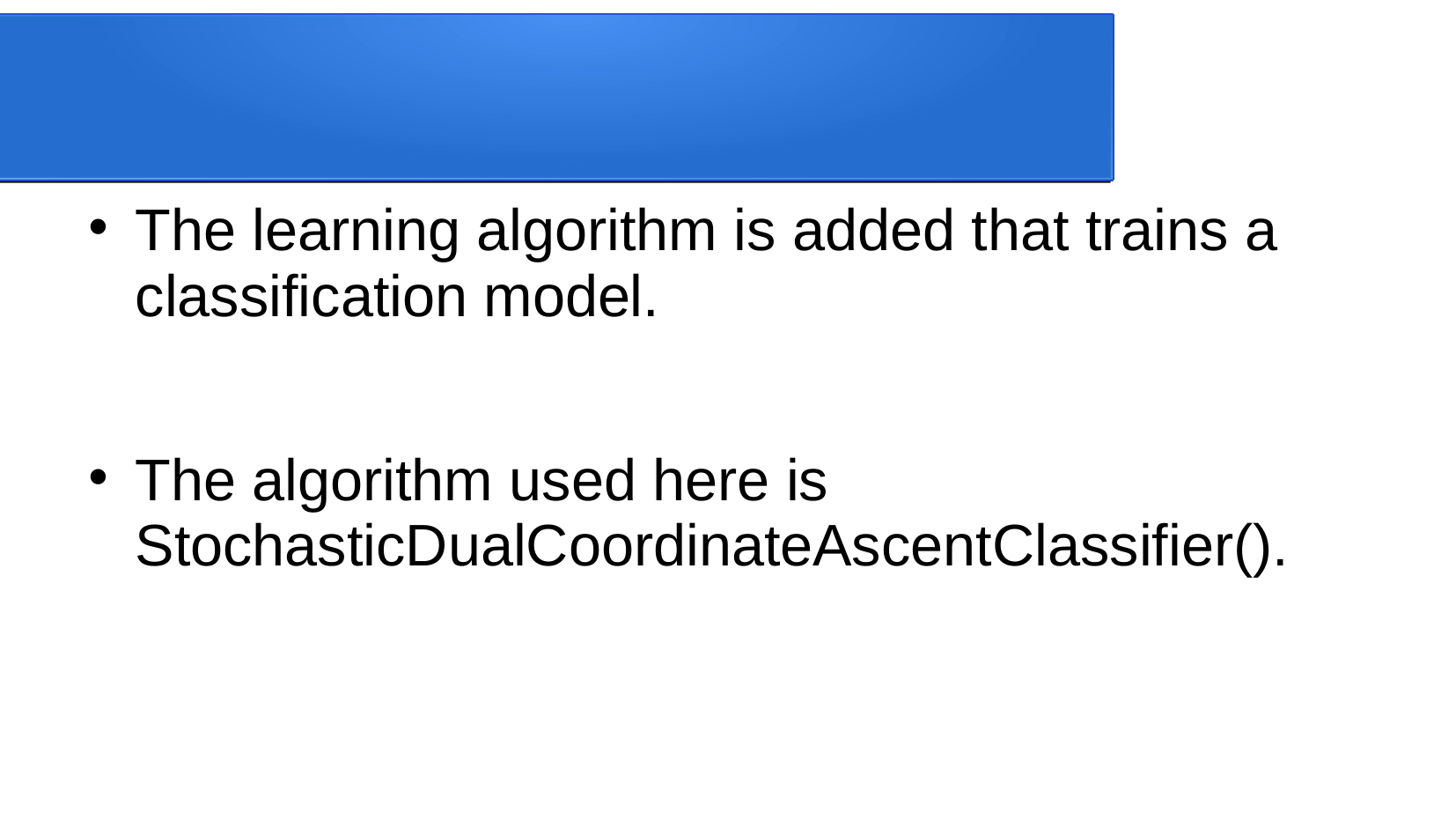

The learning algorithm is added that trains a classification model.

The algorithm used here is StochasticDualCoordinateAscentClassifier().